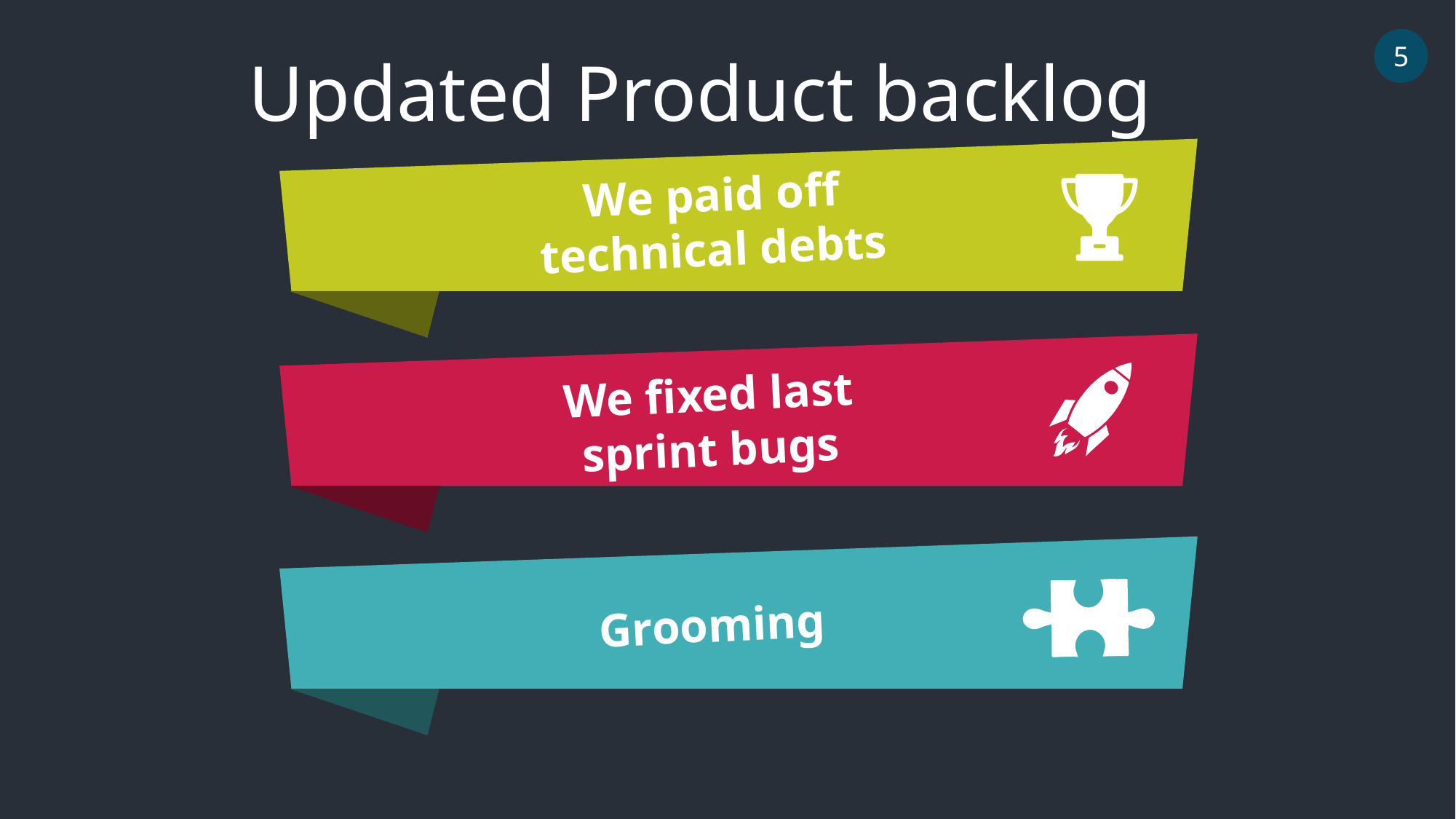

5
Updated Product backlog

We paid off technical debts

We fixed last sprint bugs

Grooming